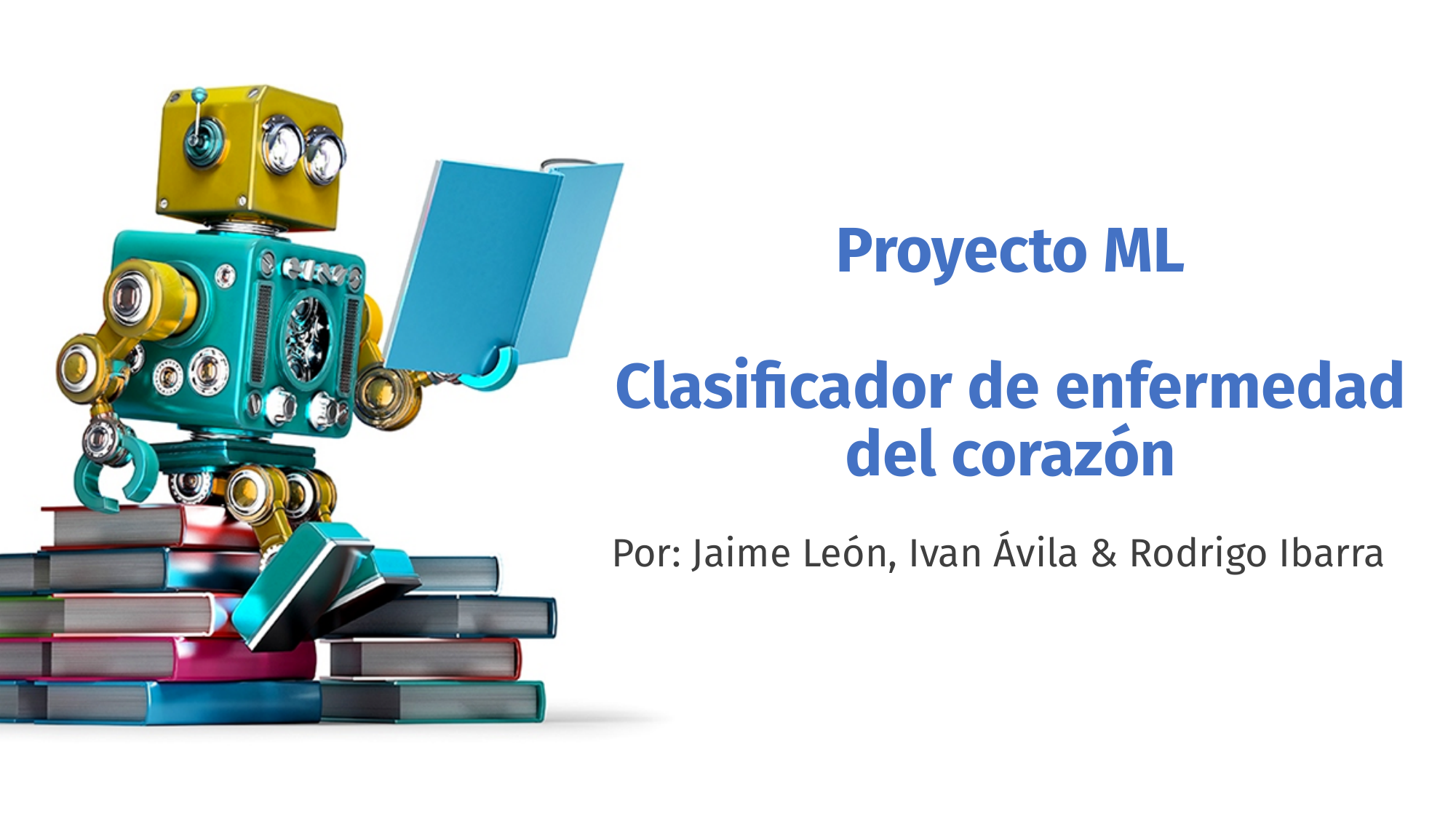

# Proyecto ML

Clasificador de enfermedad del corazón
Por: Jaime León, Ivan Ávila & Rodrigo Ibarra